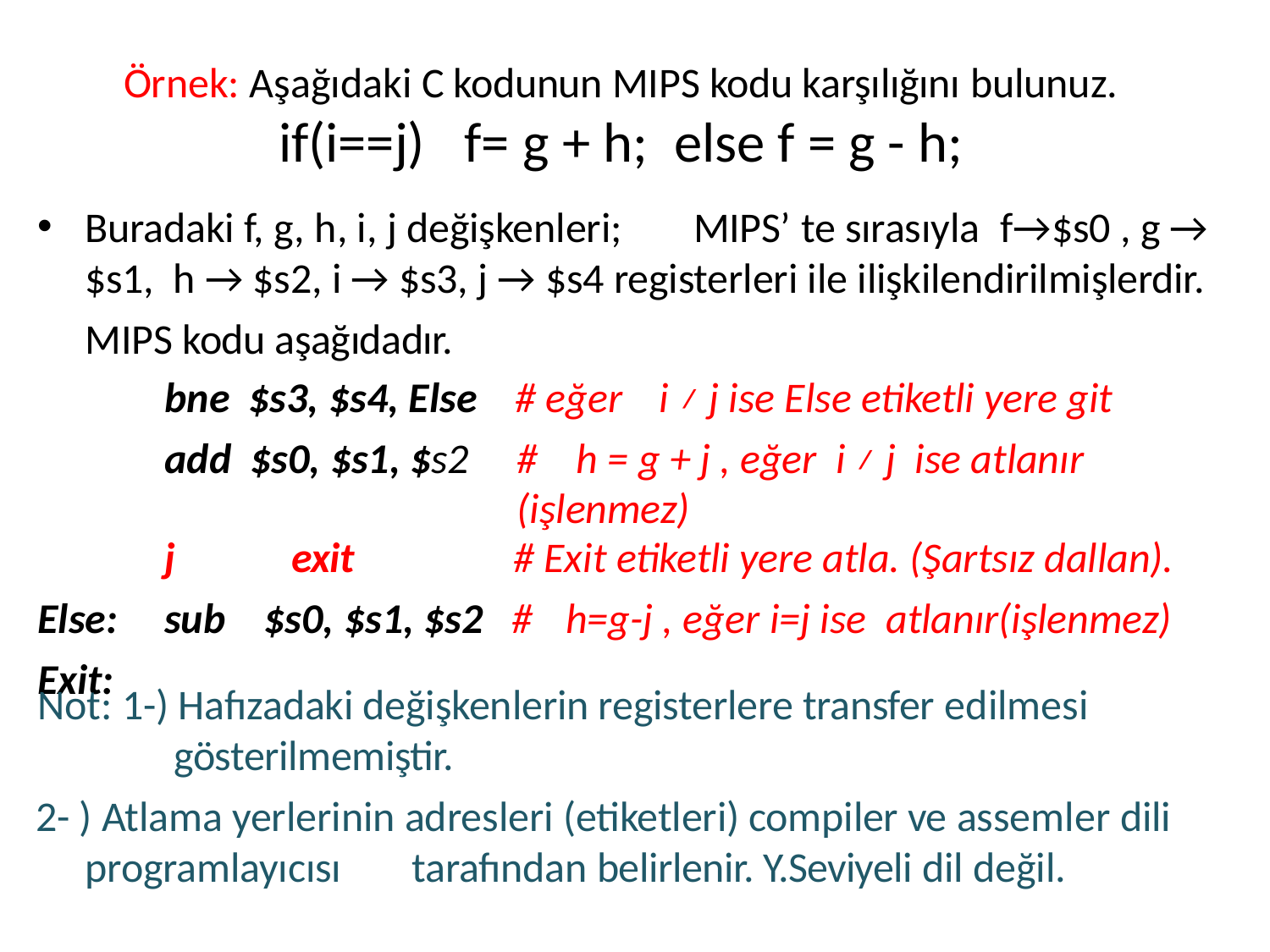

# Örnek: Aşağıdaki C kodunun MIPS kodu karşılığını bulunuz.
if(i==j)	f= g + h;	else f = g - h;
Buradaki f, g, h, i, j değişkenleri;	MIPS’ te sırasıyla	f→$s0 , g → $s1,  h → $s2, i → $s3, j → $s4 registerleri ile ilişkilendirilmişlerdir.
MIPS kodu aşağıdadır.
|  | bne | $s3, $s4, Else | # eğer i ≠ j ise Else etiketli yere git |
| --- | --- | --- | --- |
|  | add | $s0, $s1, $s2 | # h = g + j , eğer i ≠ j ise atlanır (işlenmez) |
|  | j | exit | # Exit etiketli yere atla. (Şartsız dallan). |
| Else: | sub | $s0, $s1, $s2 | # h=g-j , eğer i=j ise atlanır(işlenmez) |
| Exit: |  |  |  |
Not: 1-) Hafızadaki değişkenlerin registerlere transfer edilmesi  gösterilmemiştir.
2- ) Atlama yerlerinin adresleri (etiketleri) compiler ve assemler dili  programlayıcısı	tarafından belirlenir. Y.Seviyeli dil değil.